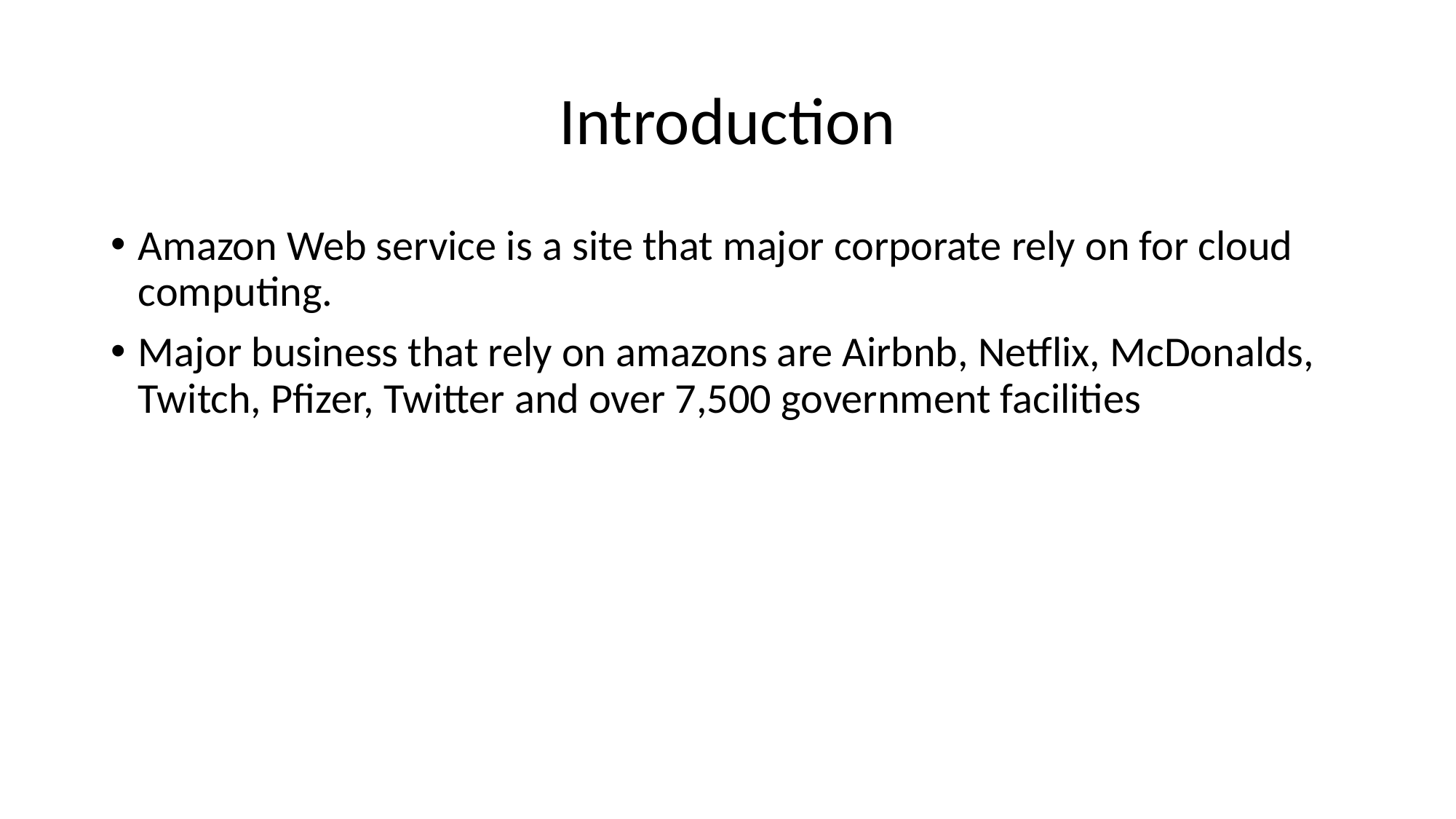

# Introduction
Amazon Web service is a site that major corporate rely on for cloud computing.
Major business that rely on amazons are Airbnb, Netflix, McDonalds, Twitch, Pfizer, Twitter and over 7,500 government facilities